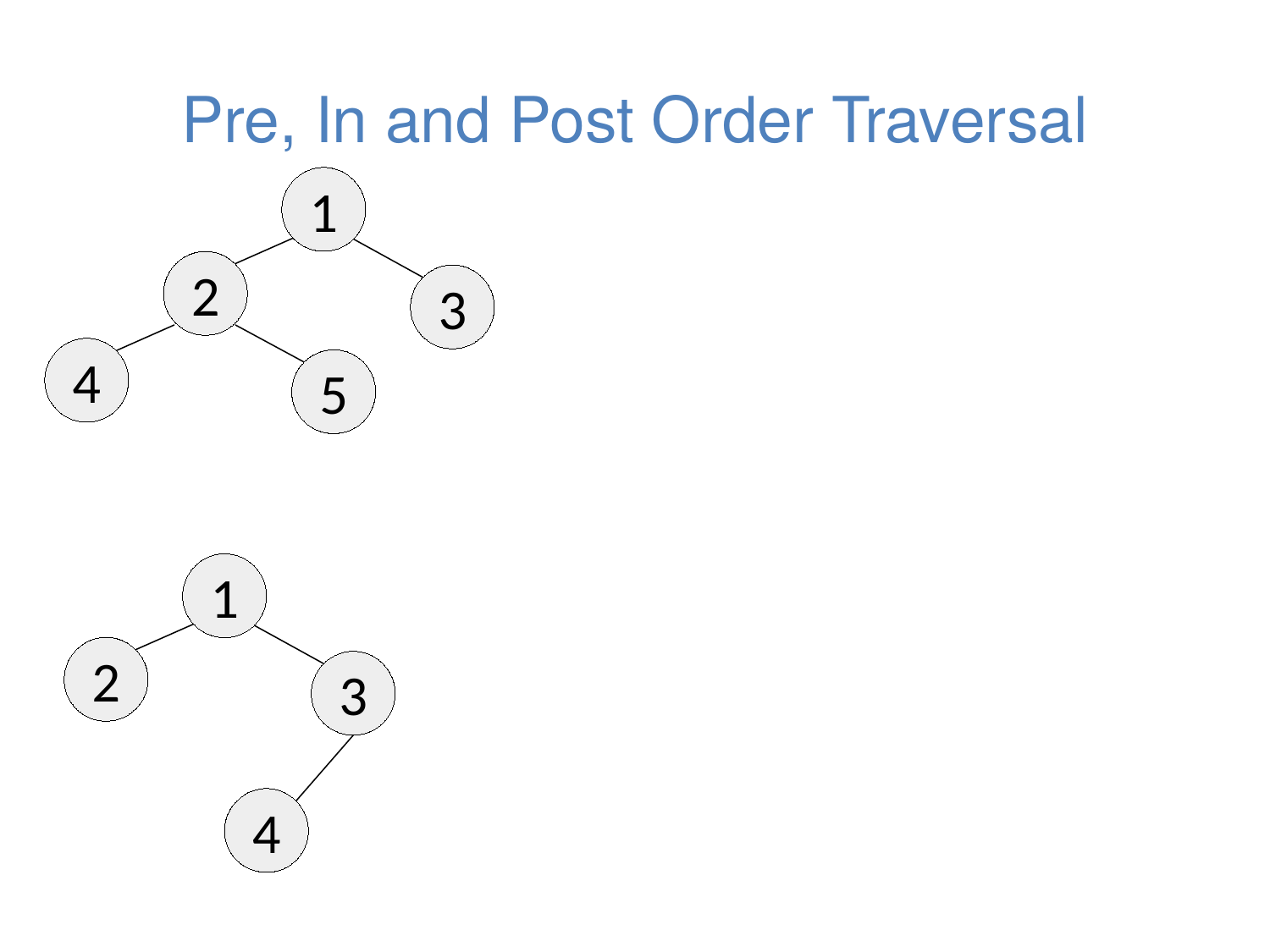

# Pre, In and Post Order Traversal
1
2
3
4
5
1
2
3
4